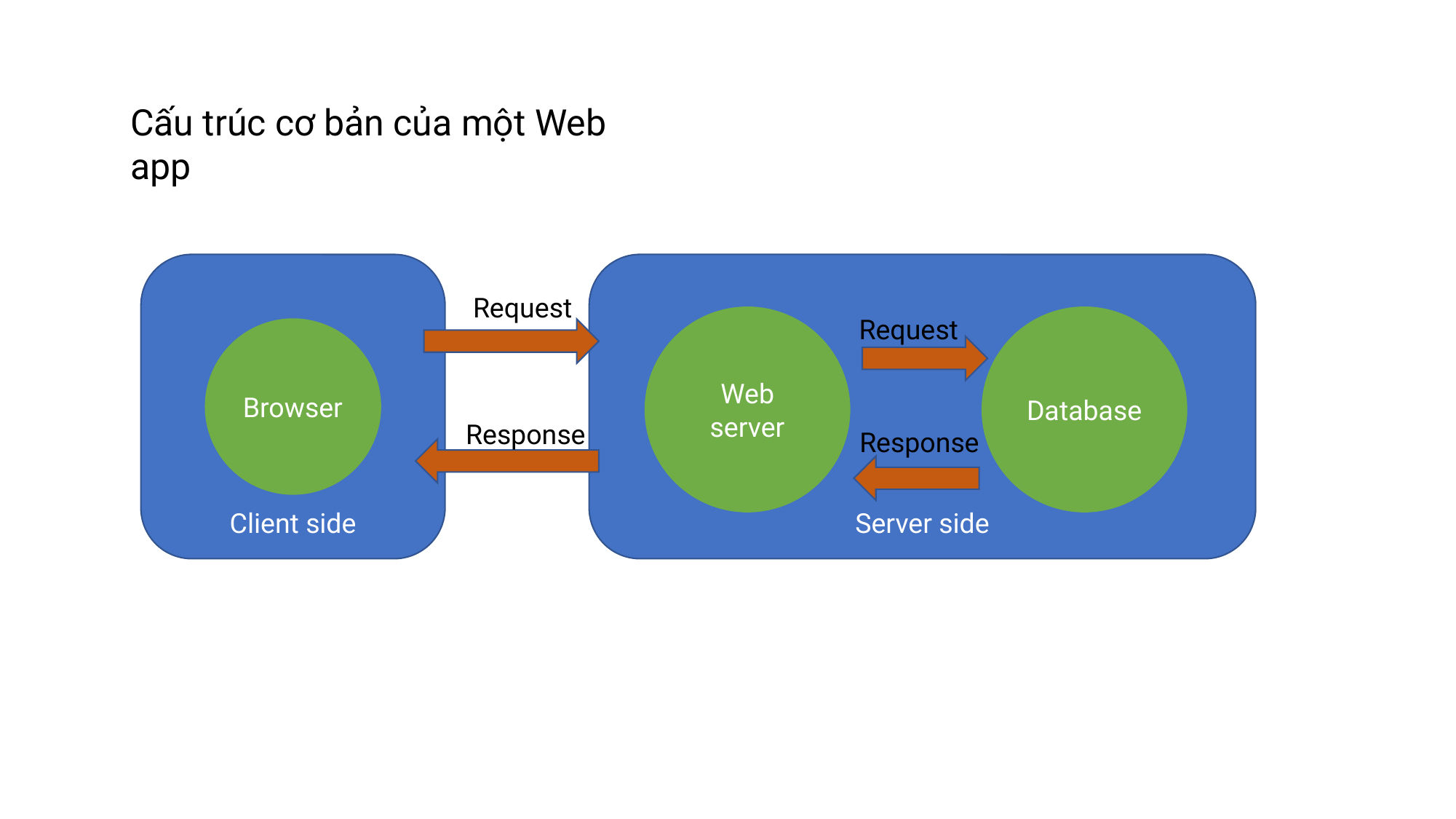

Cấu trúc cơ bản của một Web app
Client side
Server side
Request
Web server
Request
Database
Browser

Response
Response